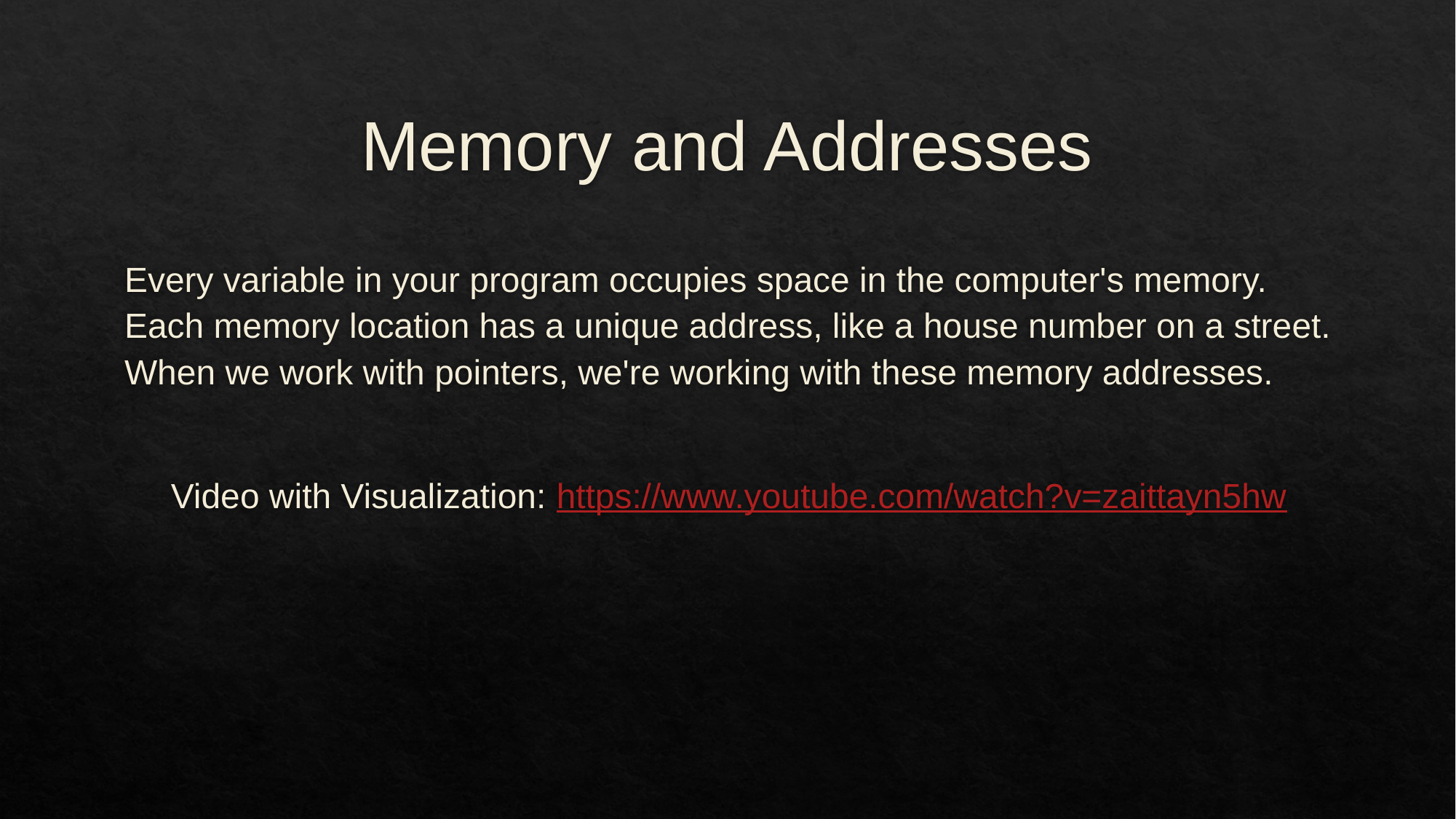

# Memory and Addresses
Every variable in your program occupies space in the computer's memory. Each memory location has a unique address, like a house number on a street. When we work with pointers, we're working with these memory addresses.

Video with Visualization: https://www.youtube.com/watch?v=zaittayn5hw